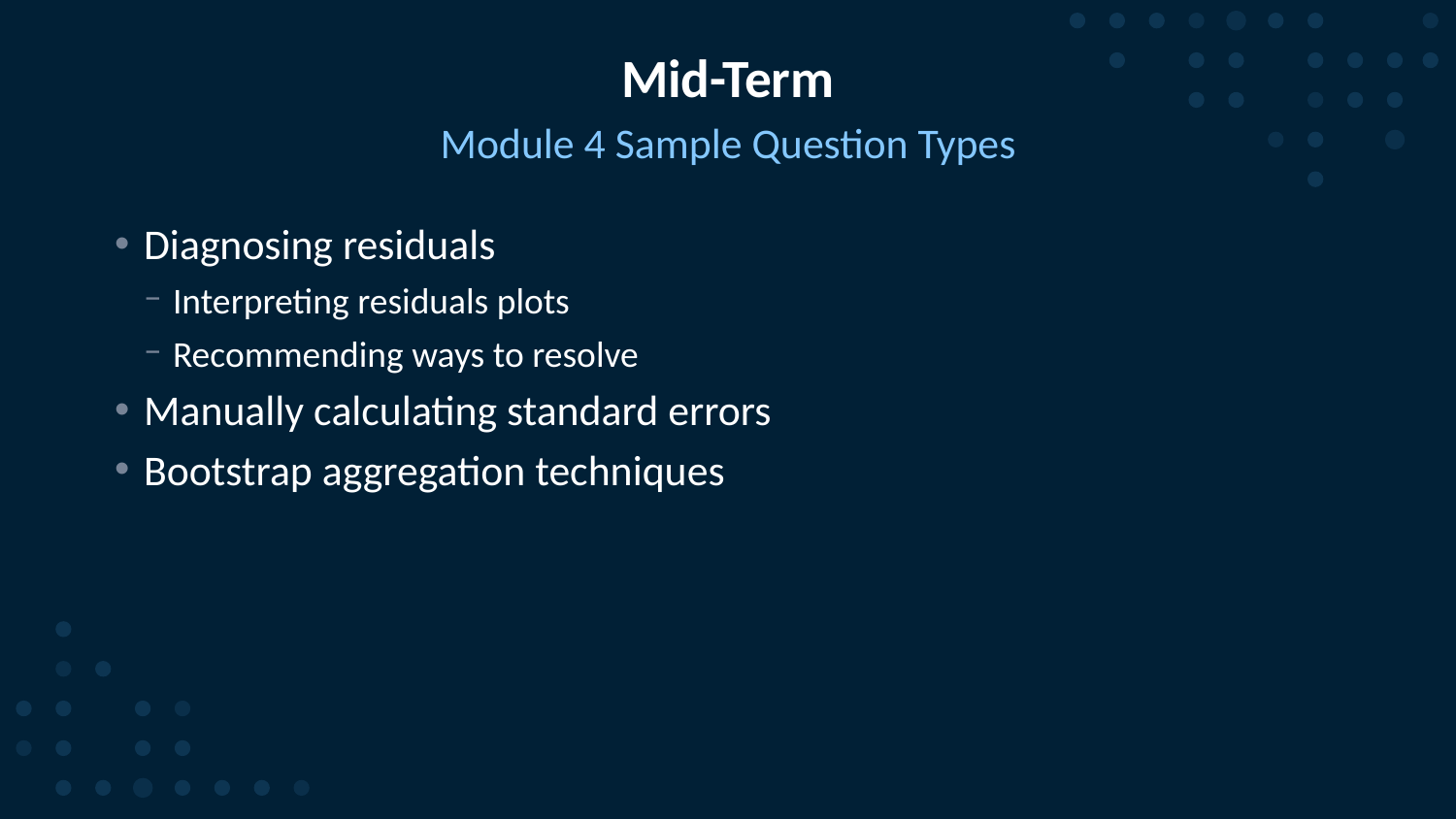

# Mid-Term
Module 4 Sample Question Types
Diagnosing residuals
Interpreting residuals plots
Recommending ways to resolve
Manually calculating standard errors
Bootstrap aggregation techniques